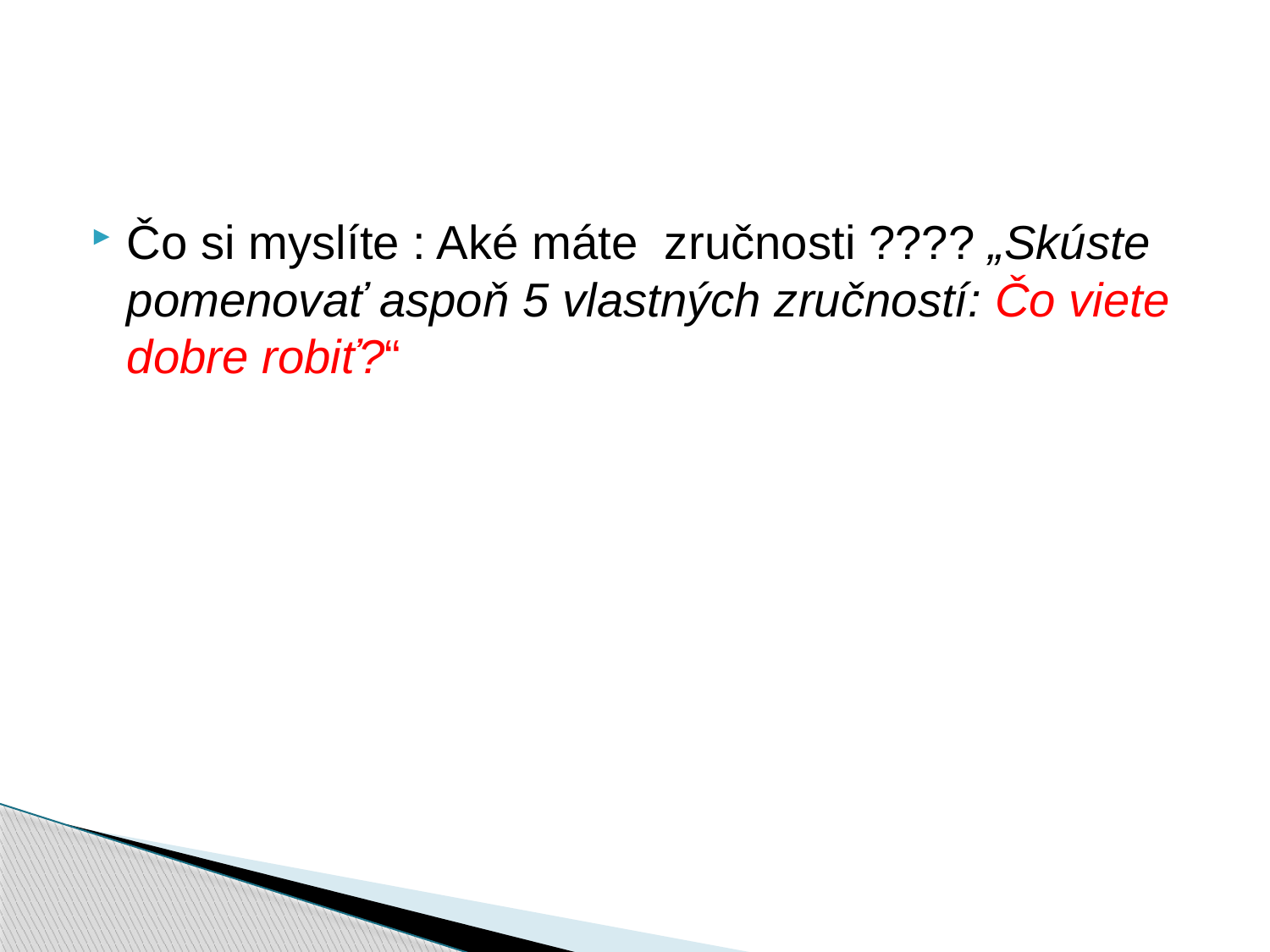

#
Čo si myslíte : Aké máte  zručnosti ???? „Skúste pomenovať aspoň 5 vlastných zručností: Čo viete dobre robiť?“